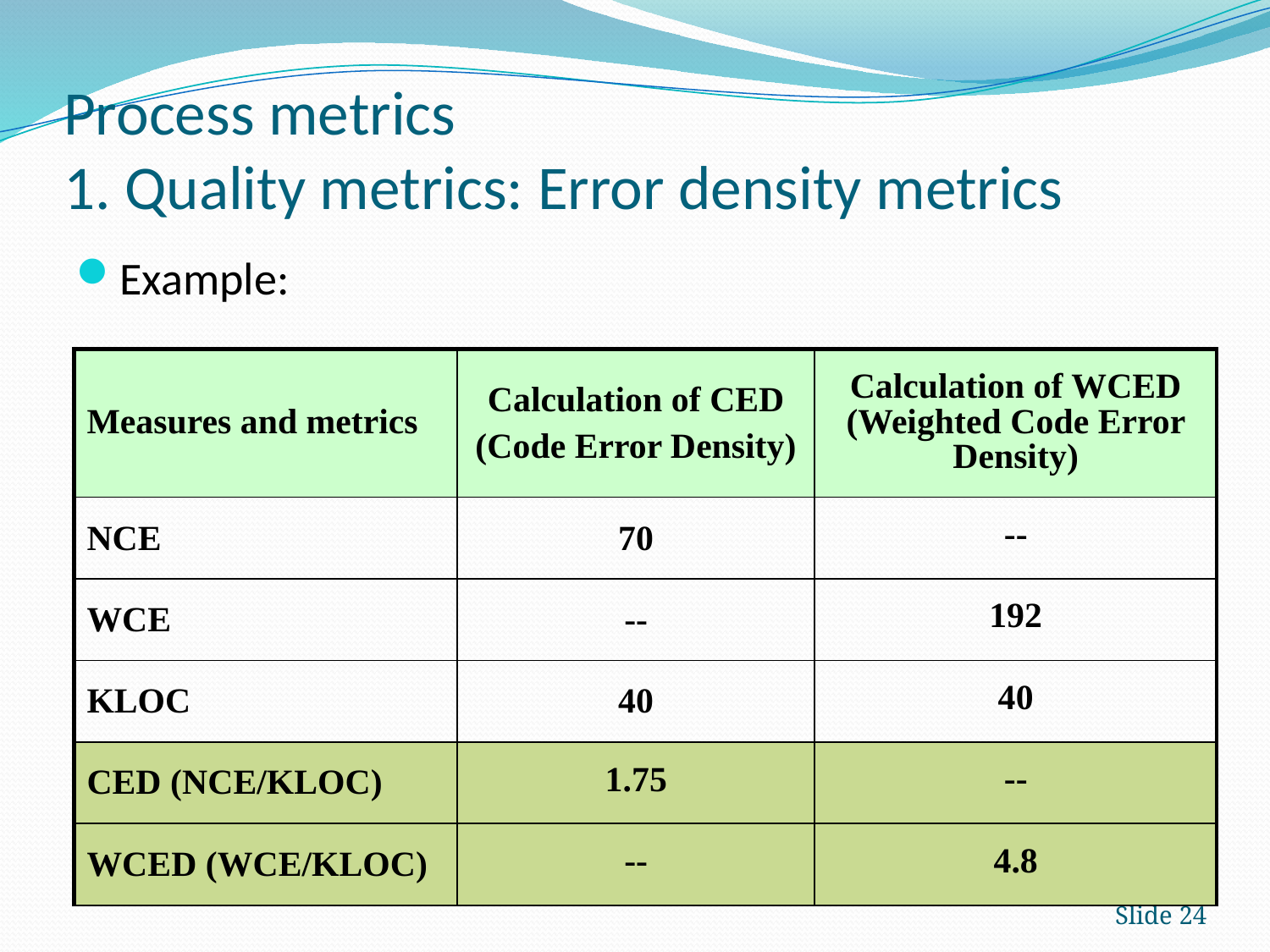

# Process metrics 1. Quality metrics: Error density metrics
Example:
| Measures and metrics | Calculation of CED (Code Error Density) | Calculation of WCED (Weighted Code Error Density) |
| --- | --- | --- |
| NCE | 70 | -- |
| WCE | -- | 192 |
| KLOC | 40 | 40 |
| CED (NCE/KLOC) | 1.75 | -- |
| WCED (WCE/KLOC) | -- | 4.8 |
Slide 24